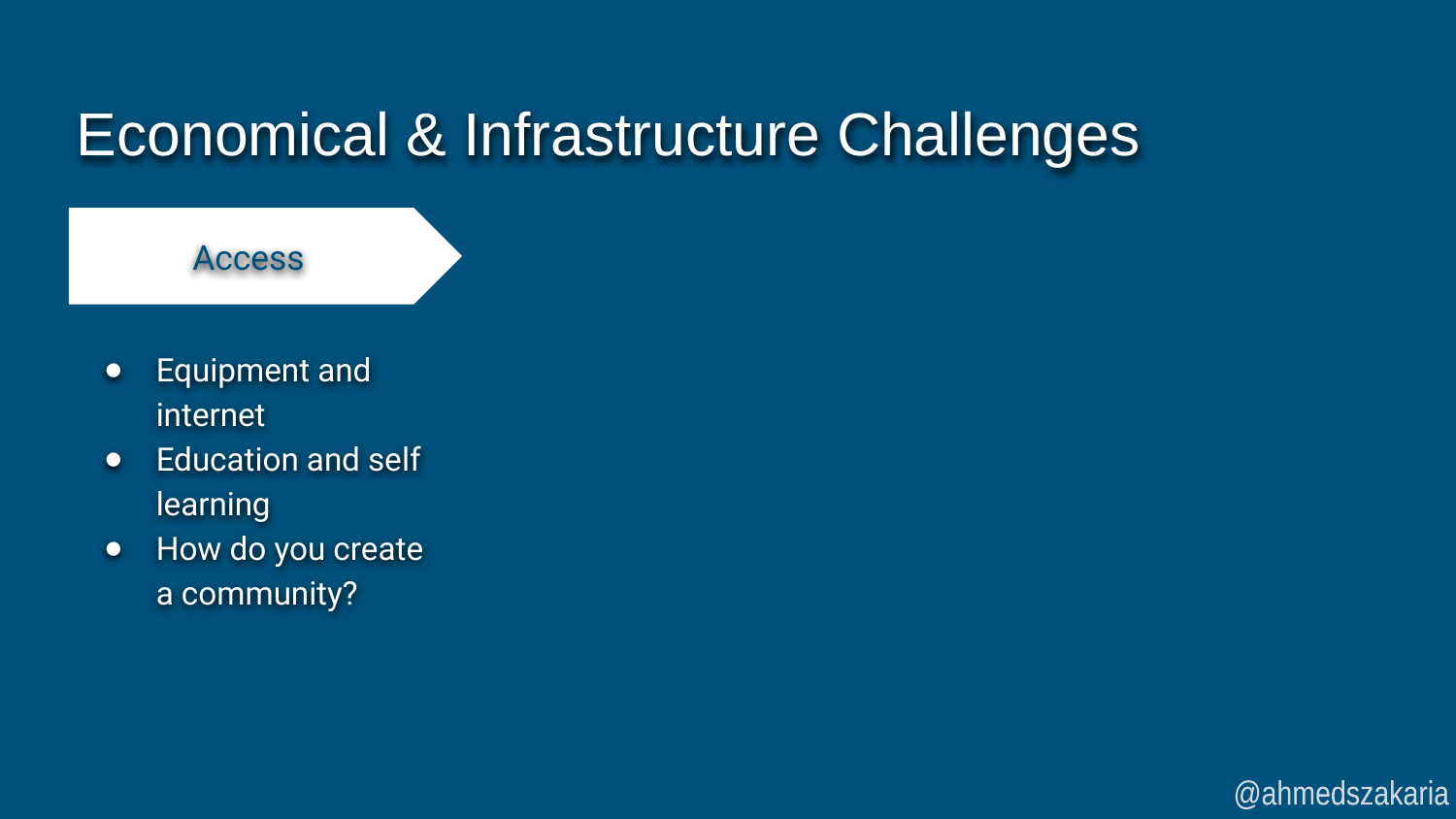

# Economical & Infrastructure Challenges

Access
Equipment and internet
Education and self learning
How do you create a community?
@ahmedszakaria